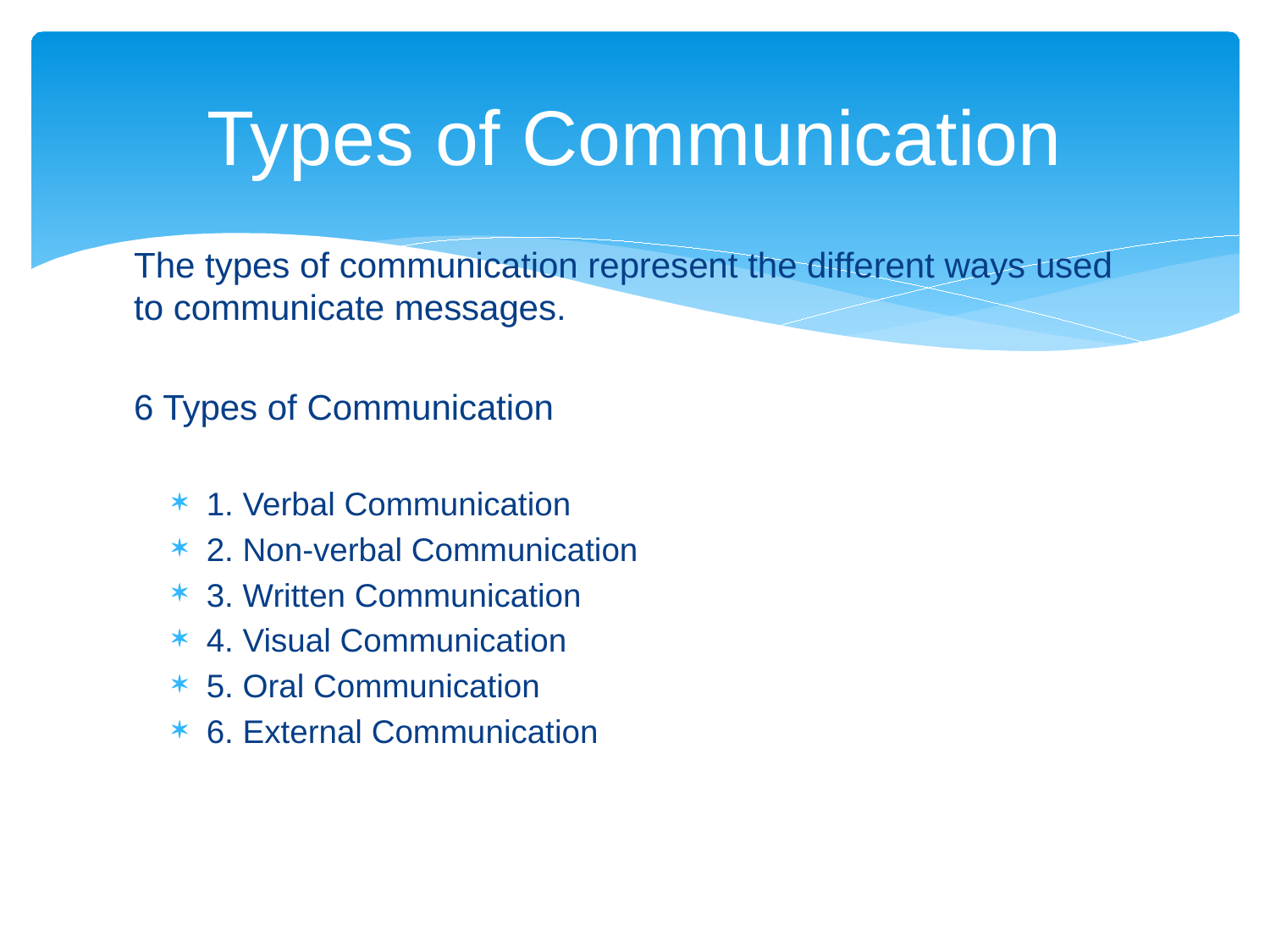

# Types of Communication
The types of communication represent the different ways used to communicate messages.

6 Types of Communication

1. Verbal Communication
2. Non-verbal Communication
3. Written Communication
4. Visual Communication
5. Oral Communication
6. External Communication